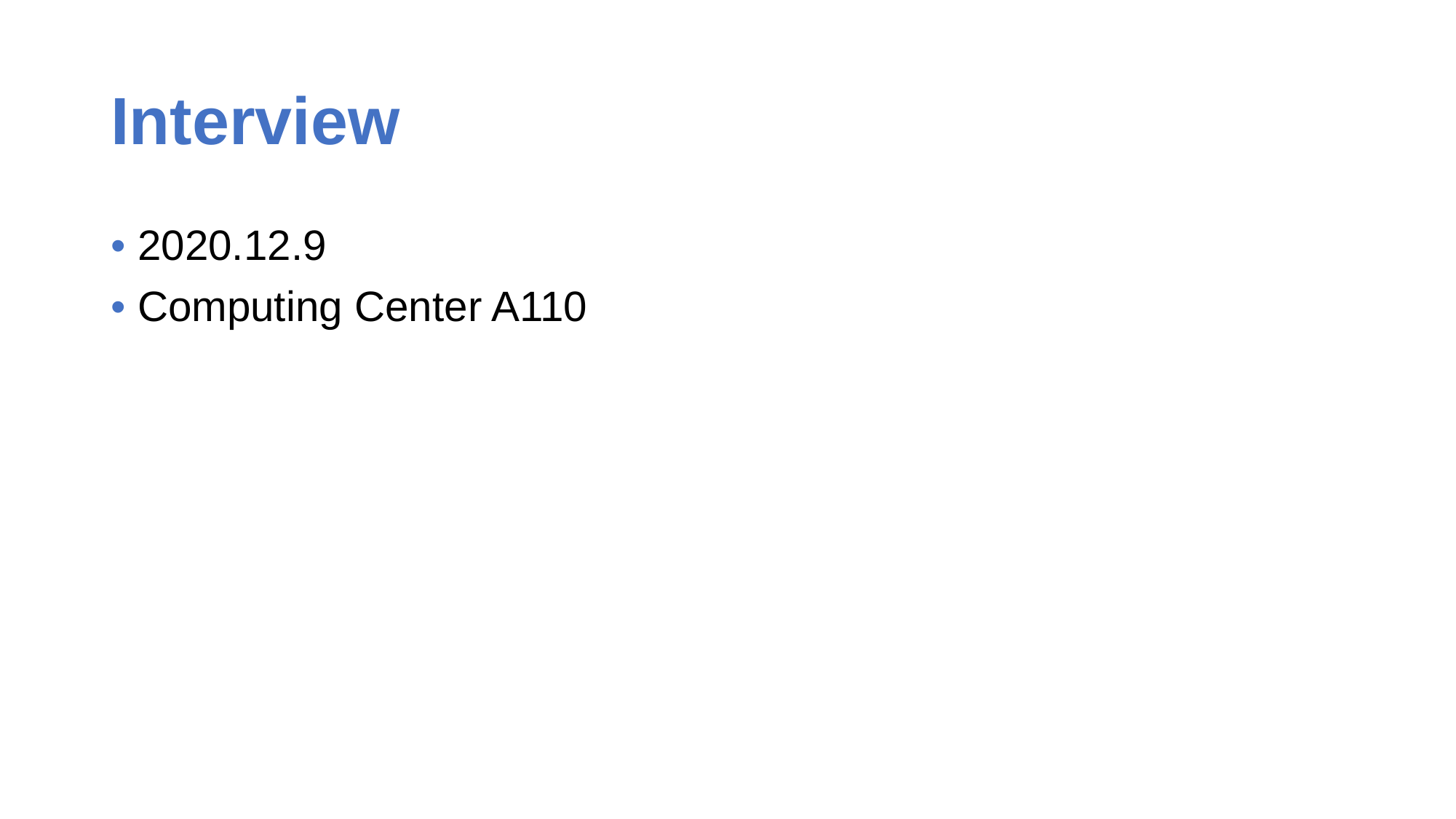

# Interview
• 2020.12.9
• Computing Center A110